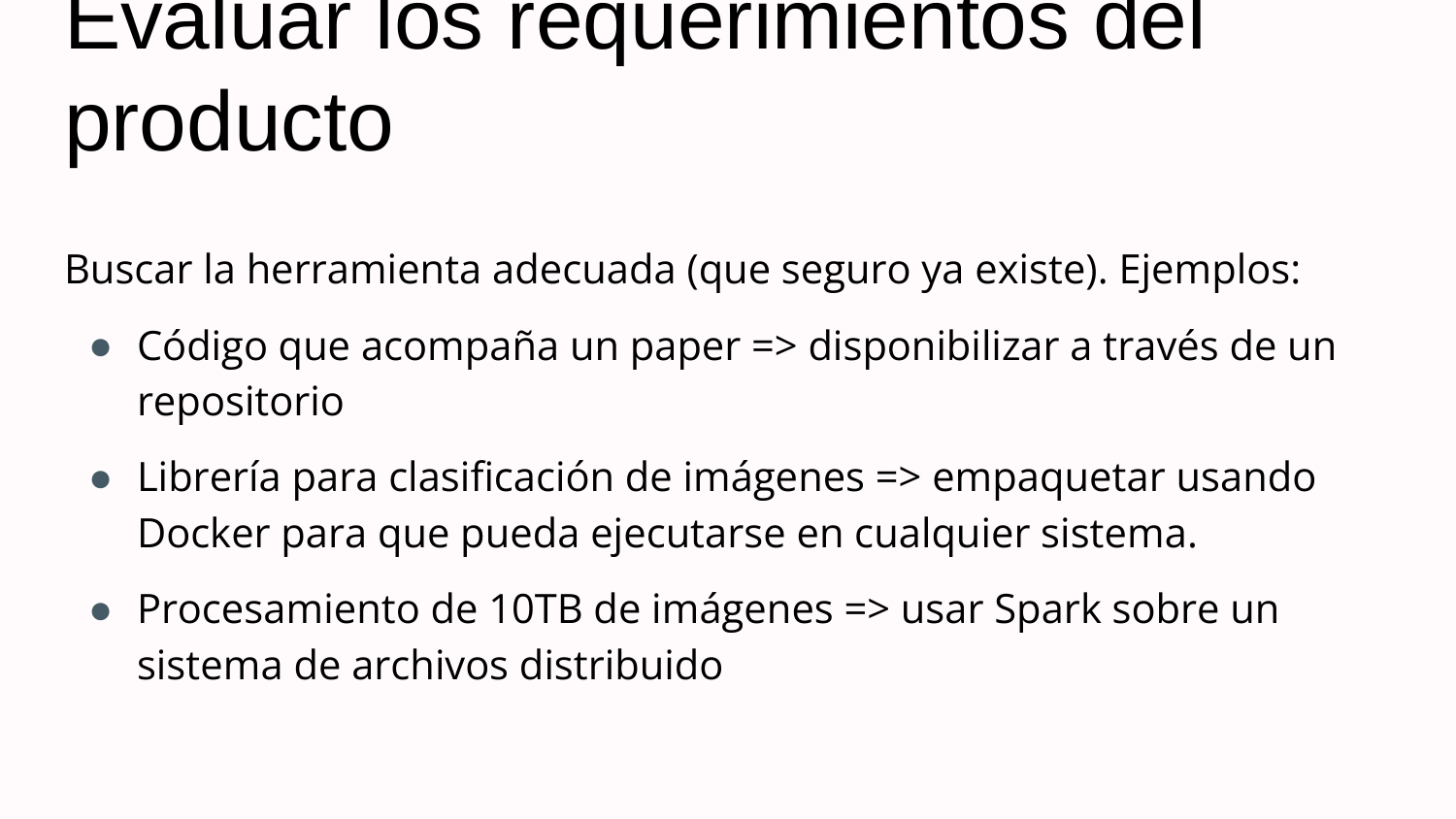

# Evaluar los requerimientos del producto
Buscar la herramienta adecuada (que seguro ya existe). Ejemplos:
Código que acompaña un paper => disponibilizar a través de un repositorio
Librería para clasificación de imágenes => empaquetar usando Docker para que pueda ejecutarse en cualquier sistema.
Procesamiento de 10TB de imágenes => usar Spark sobre un sistema de archivos distribuido